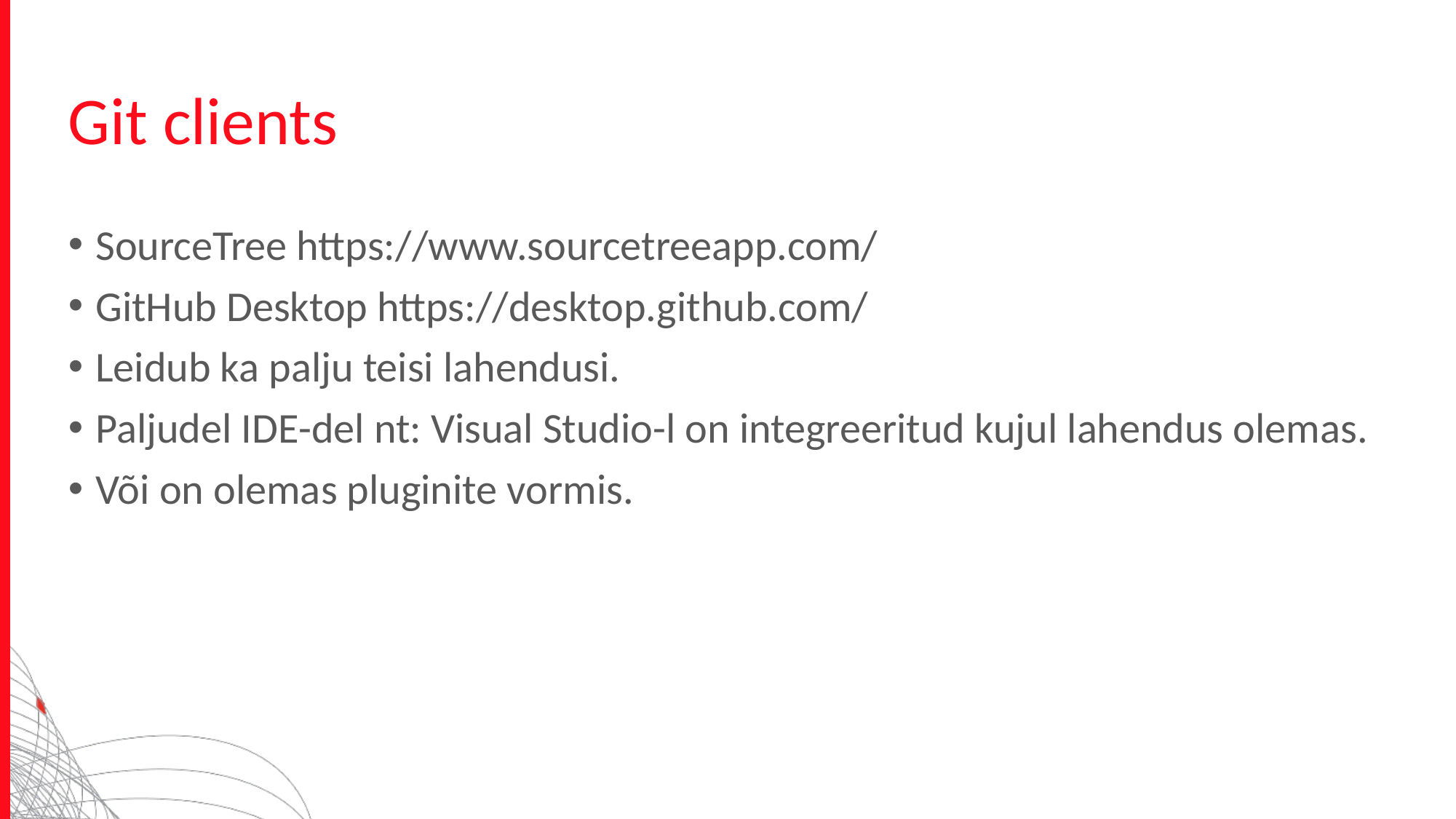

# Git clients
SourceTree https://www.sourcetreeapp.com/
GitHub Desktop https://desktop.github.com/
Leidub ka palju teisi lahendusi.
Paljudel IDE-del nt: Visual Studio-l on integreeritud kujul lahendus olemas.
Või on olemas pluginite vormis.